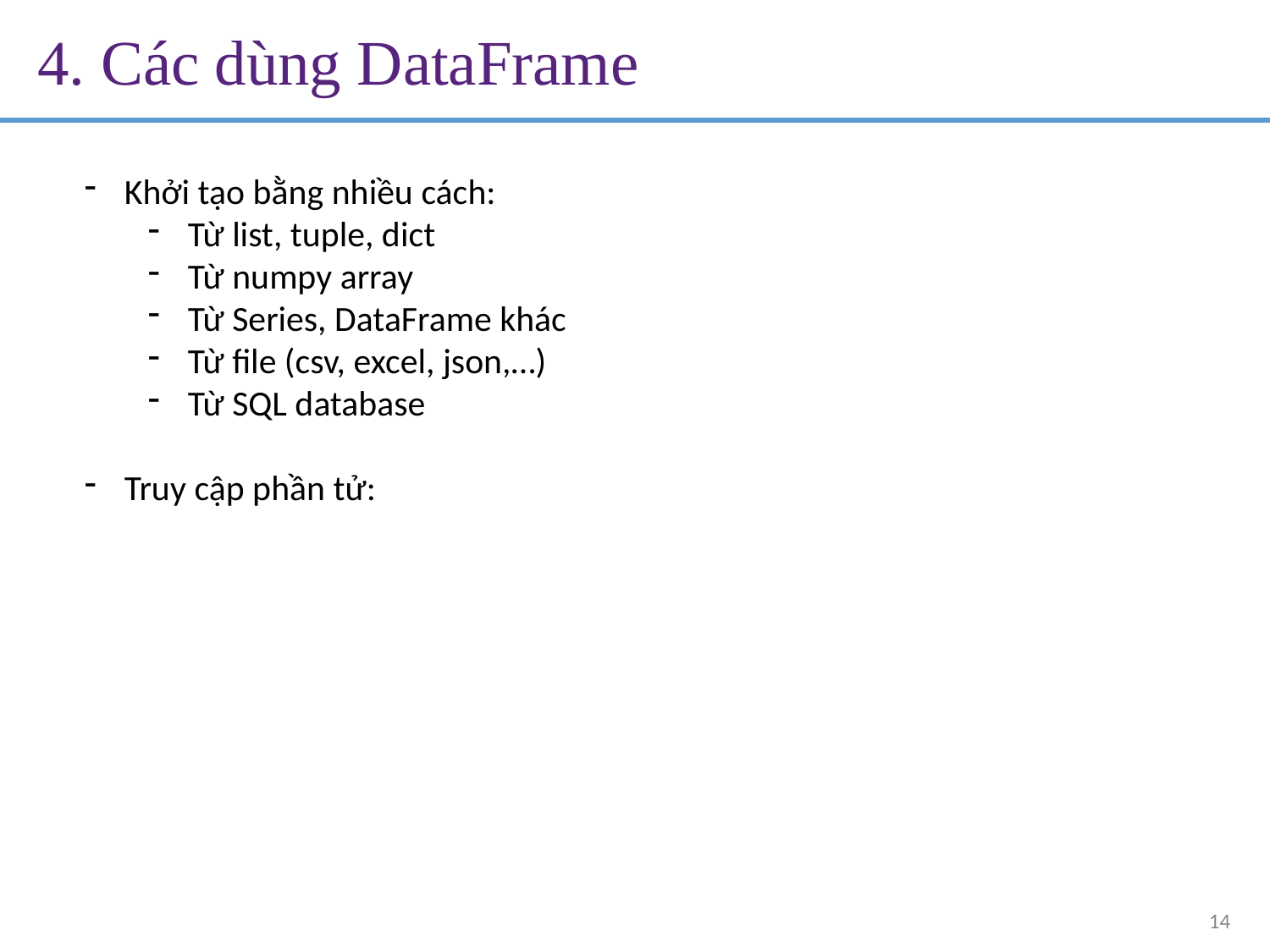

4. Các dùng DataFrame
Khởi tạo bằng nhiều cách:
Từ list, tuple, dict
Từ numpy array
Từ Series, DataFrame khác
Từ file (csv, excel, json,…)
Từ SQL database

Truy cập phần tử:

14